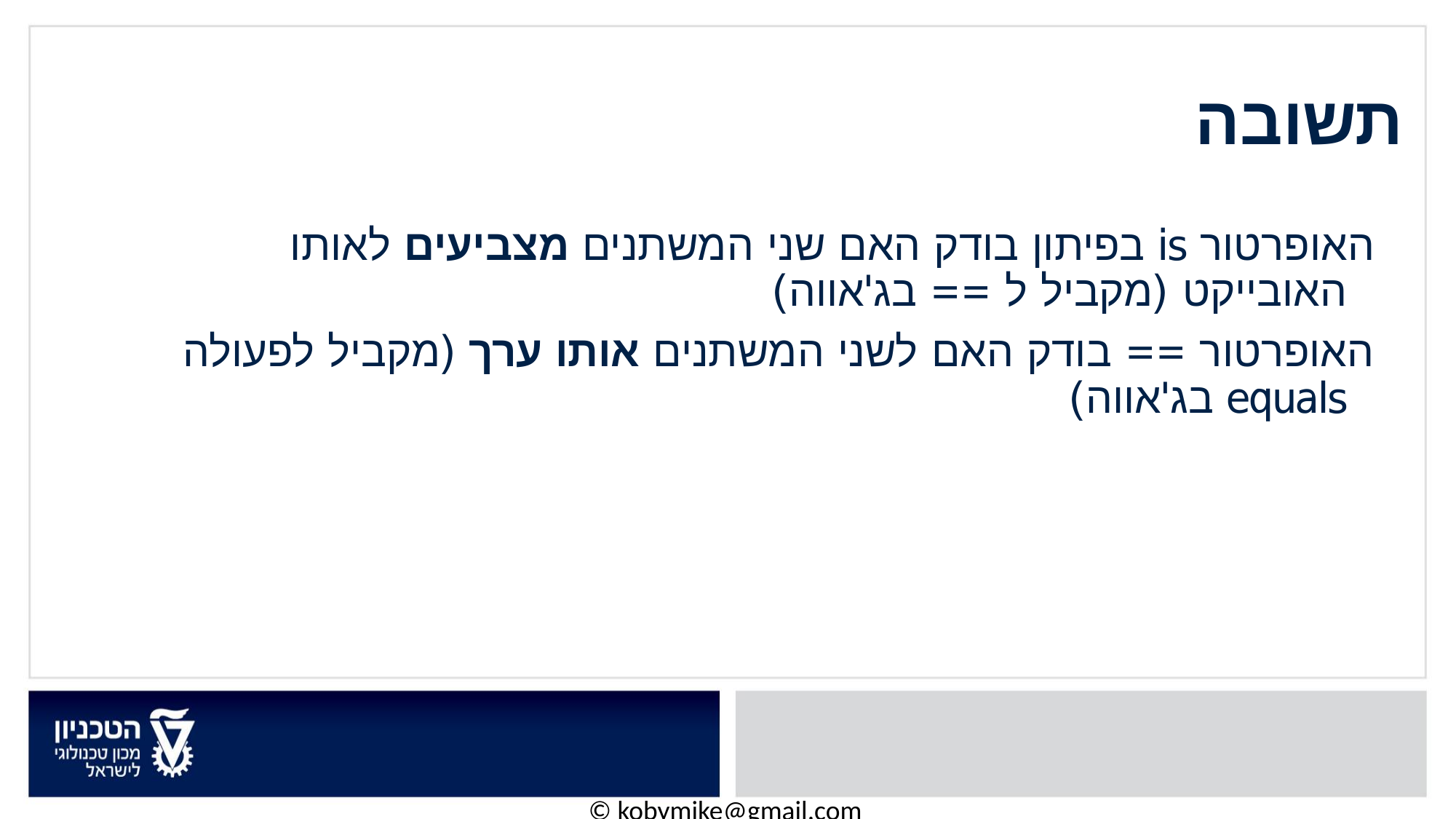

# תשובה
האופרטור is בפיתון בודק האם שני המשתנים מצביעים לאותו האובייקט (מקביל ל == בג'אווה)
האופרטור == בודק האם לשני המשתנים אותו ערך (מקביל לפעולה equals בג'אווה)